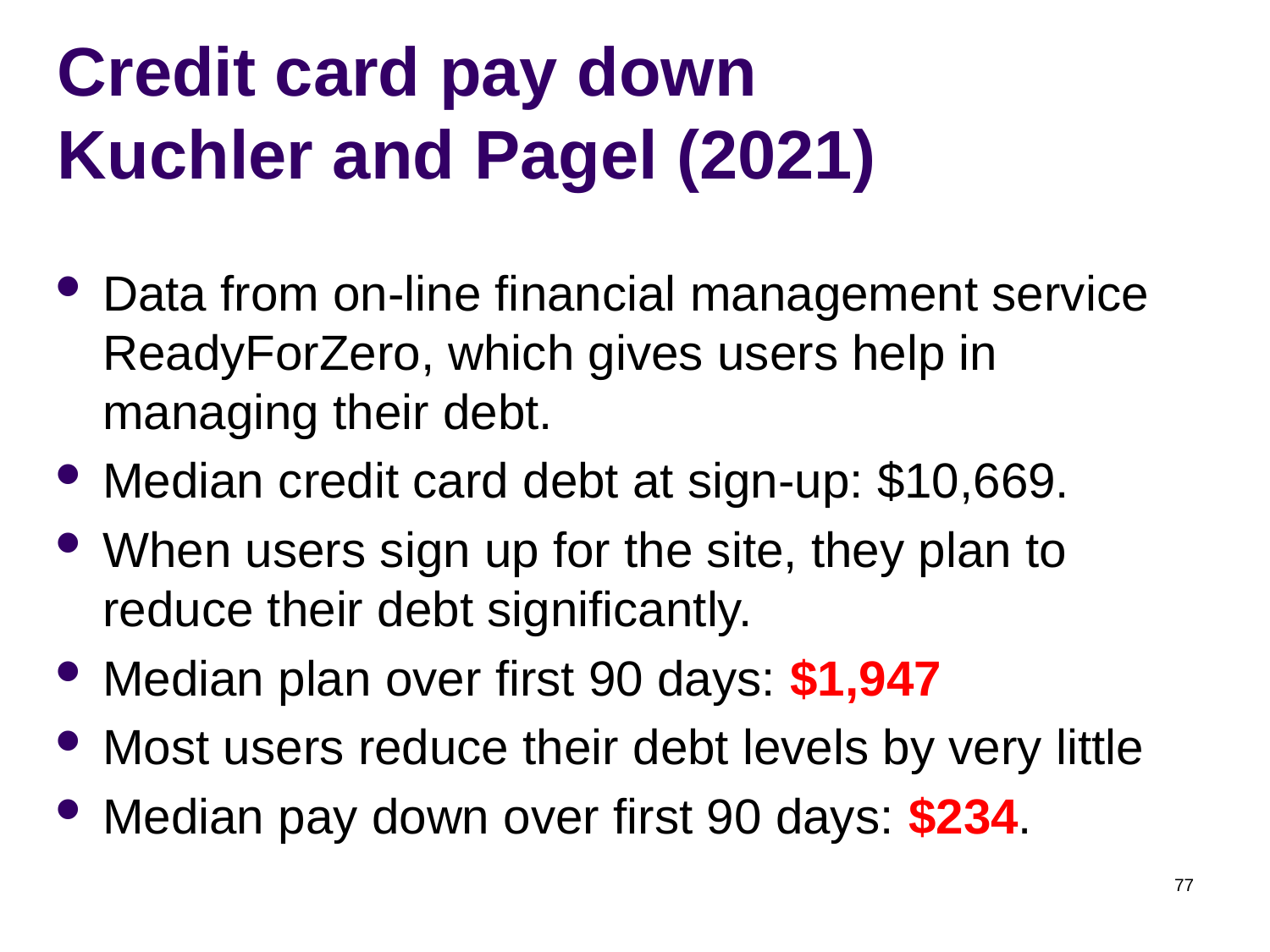

# Credit card pay down Kuchler and Pagel (2021)
Data from on-line financial management service ReadyForZero, which gives users help in managing their debt.
Median credit card debt at sign-up: $10,669.
When users sign up for the site, they plan to reduce their debt significantly.
Median plan over first 90 days: $1,947
Most users reduce their debt levels by very little
Median pay down over first 90 days: $234.
77